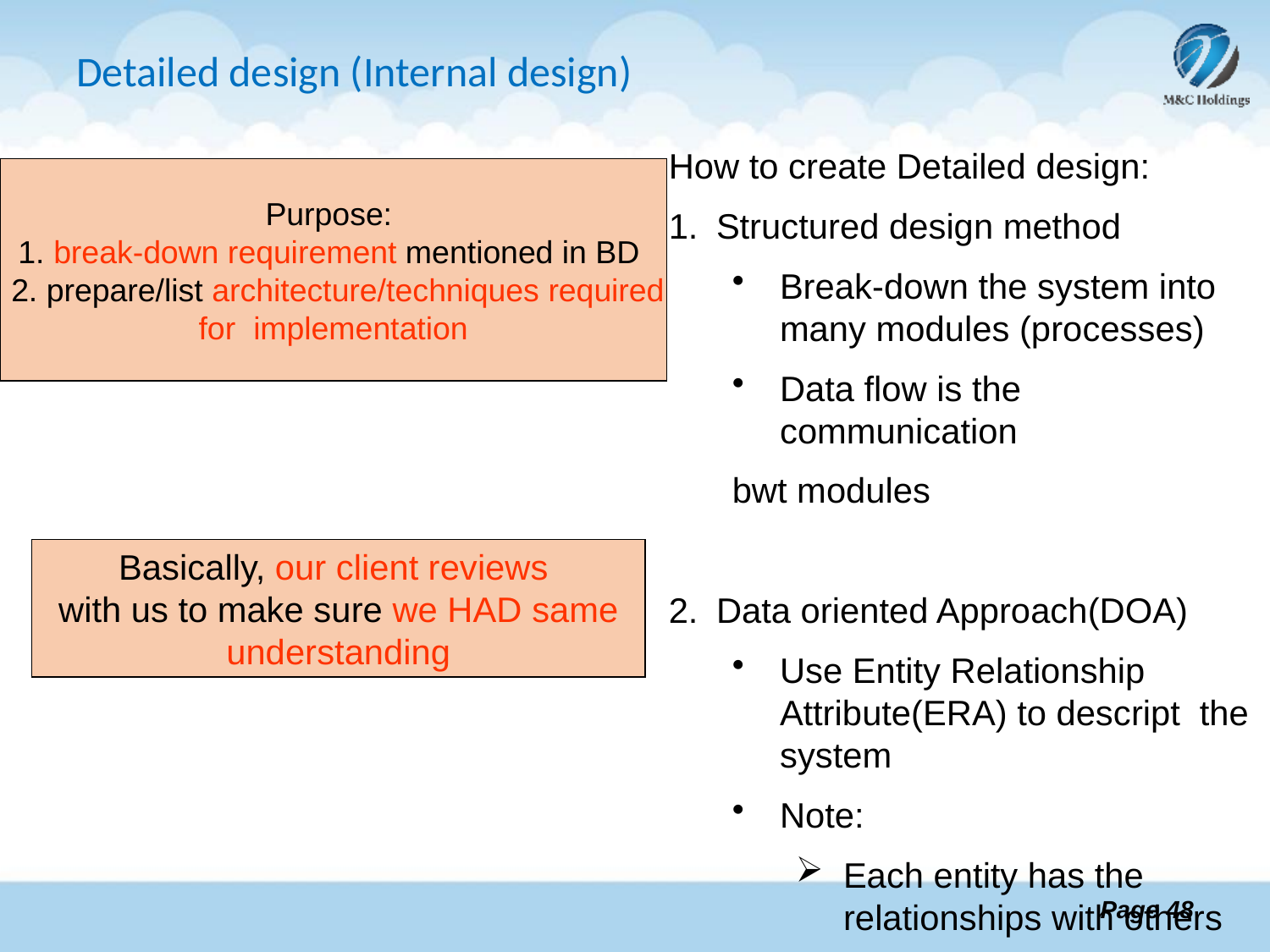

# Detailed design (Internal design)
How to create Detailed design:
Structured design method
Break-down the system into many modules (processes)
Data flow is the communication
bwt modules

Data oriented Approach(DOA)
Use Entity Relationship Attribute(ERA) to descript  the system
Note:
Each entity has the relationships with others
Entity has its attributes
Purpose:
1. break-down requirement mentioned in BD
  2. prepare/list architecture/techniques required
for  implementation
Basically, our client reviews
with us to make sure we HAD same
understanding
Page 48